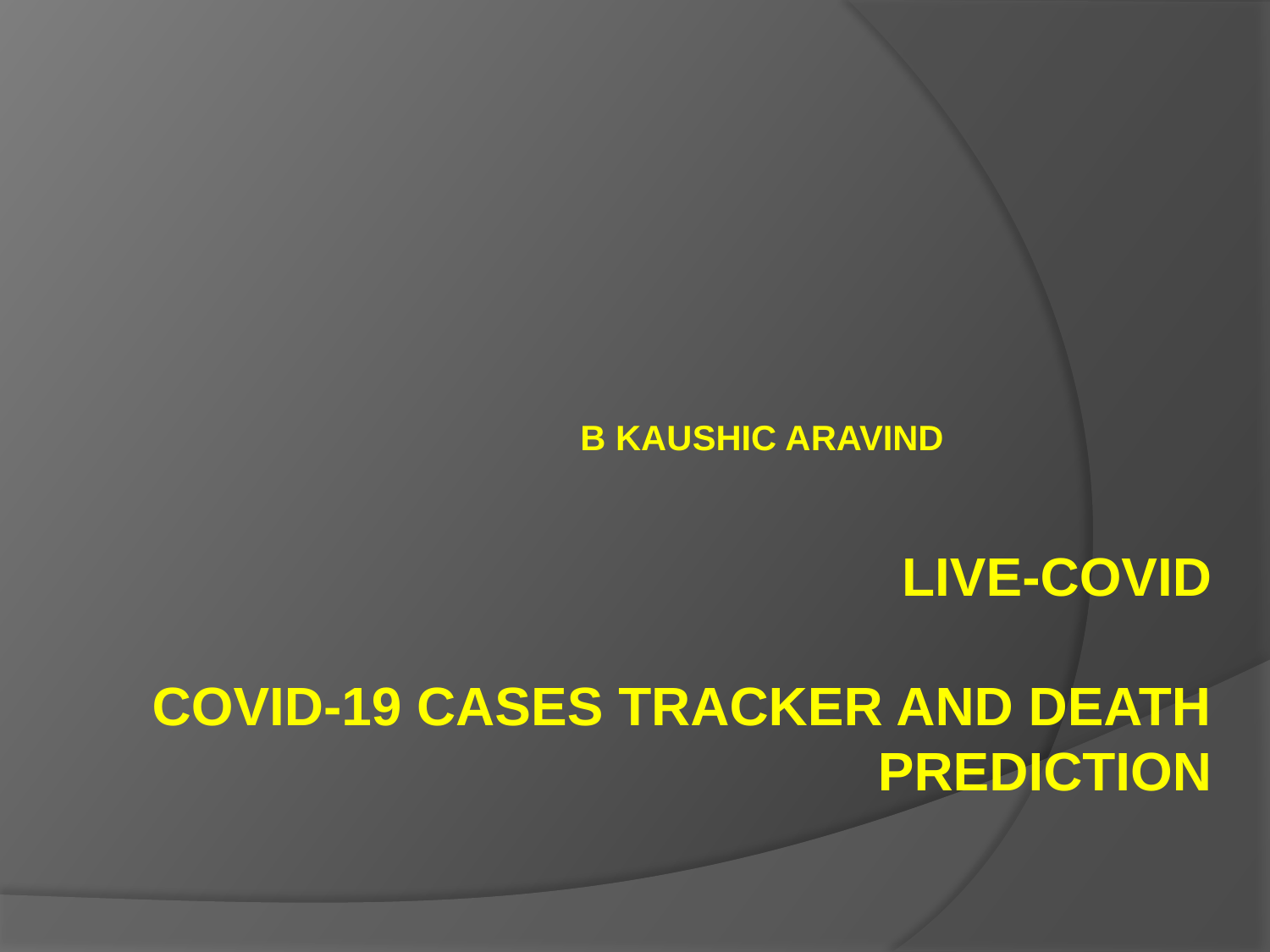

B KAUSHIC ARAVIND
# LIVE-COVID covid-19 cases tracker and death prediction